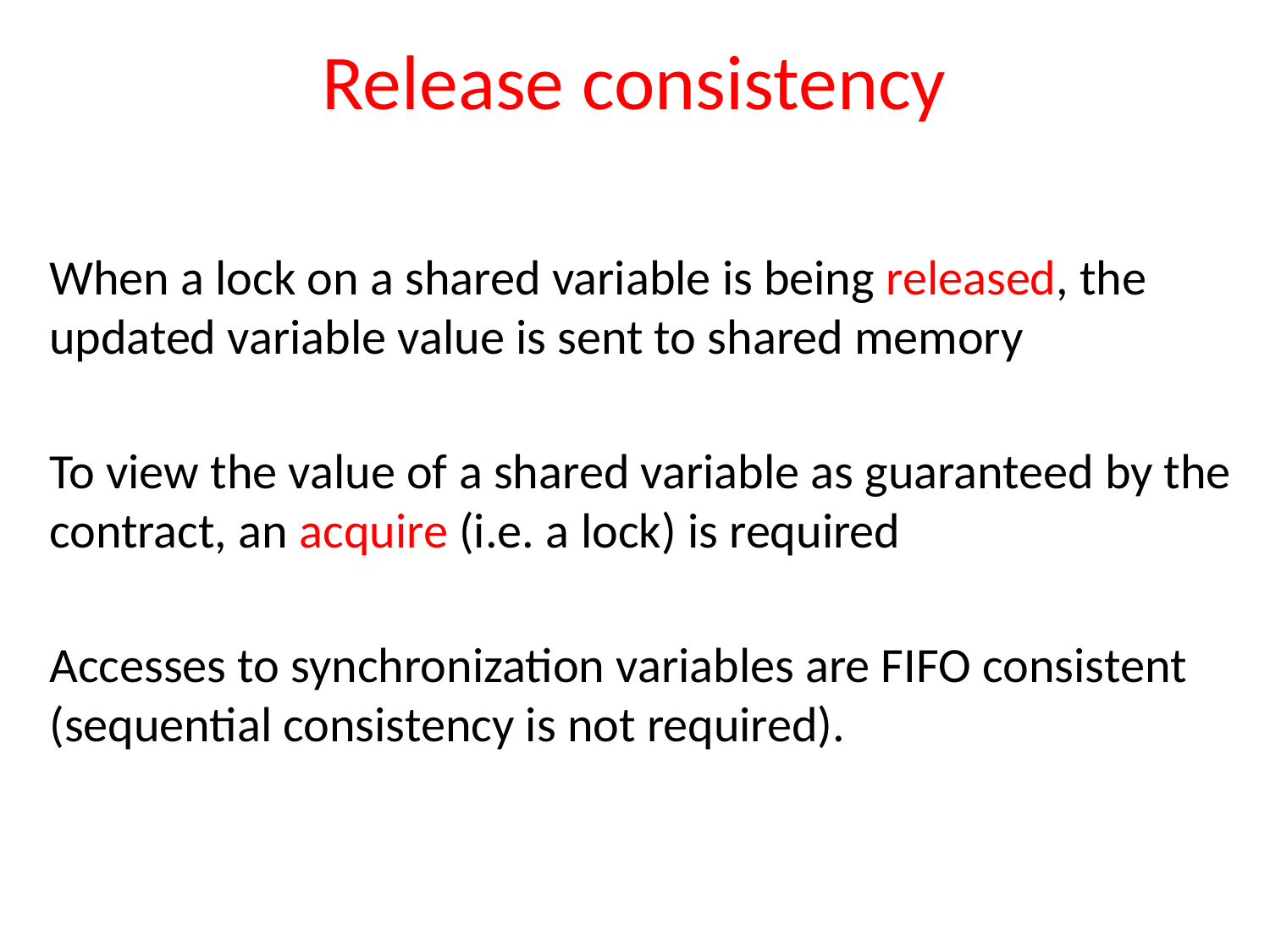

# Release consistency

When a lock on a shared variable is being released, the updated variable value is sent to shared memory

To view the value of a shared variable as guaranteed by the contract, an acquire (i.e. a lock) is required

Accesses to synchronization variables are FIFO consistent (sequential consistency is not required).